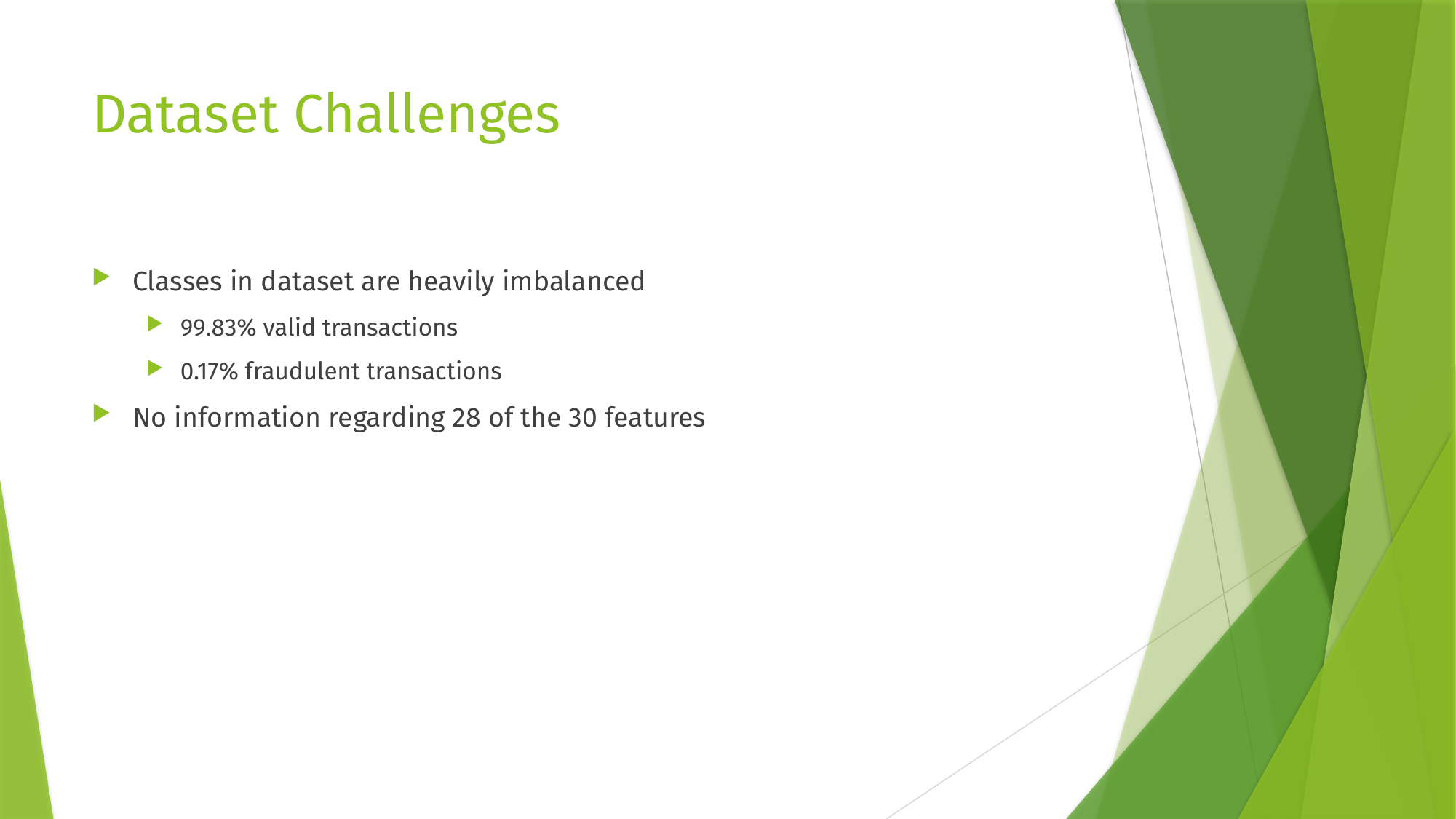

# Dataset Challenges
Classes in dataset are heavily imbalanced
99.83% valid transactions
0.17% fraudulent transactions
No information regarding 28 of the 30 features